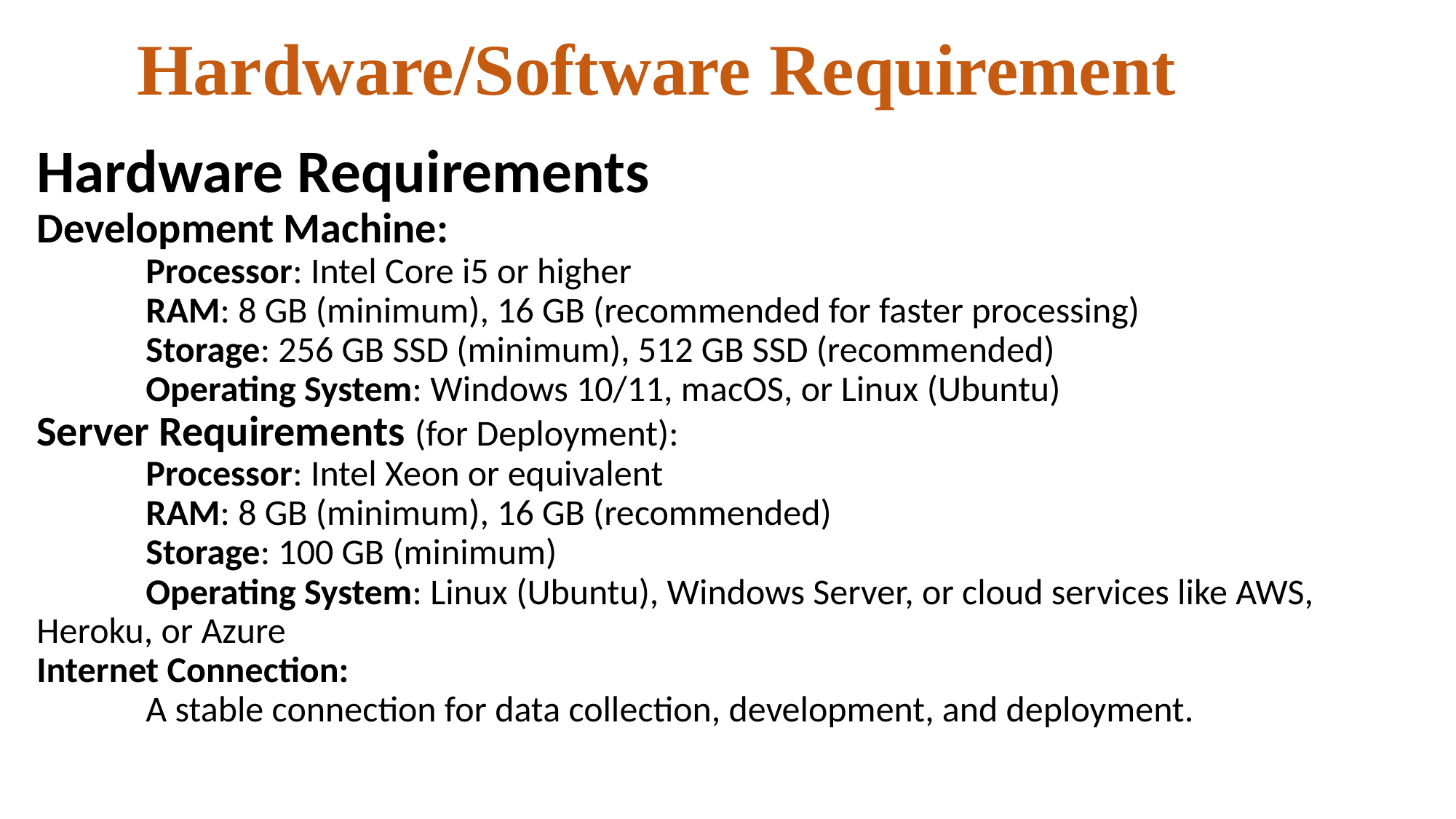

Hardware/Software Requirement
# Hardware Requirements Development Machine: Processor: Intel Core i5 or higher RAM: 8 GB (minimum), 16 GB (recommended for faster processing) Storage: 256 GB SSD (minimum), 512 GB SSD (recommended) Operating System: Windows 10/11, macOS, or Linux (Ubuntu) Server Requirements (for Deployment): Processor: Intel Xeon or equivalent RAM: 8 GB (minimum), 16 GB (recommended) Storage: 100 GB (minimum) Operating System: Linux (Ubuntu), Windows Server, or cloud services like AWS, 	Heroku, or Azure Internet Connection: A stable connection for data collection, development, and deployment.